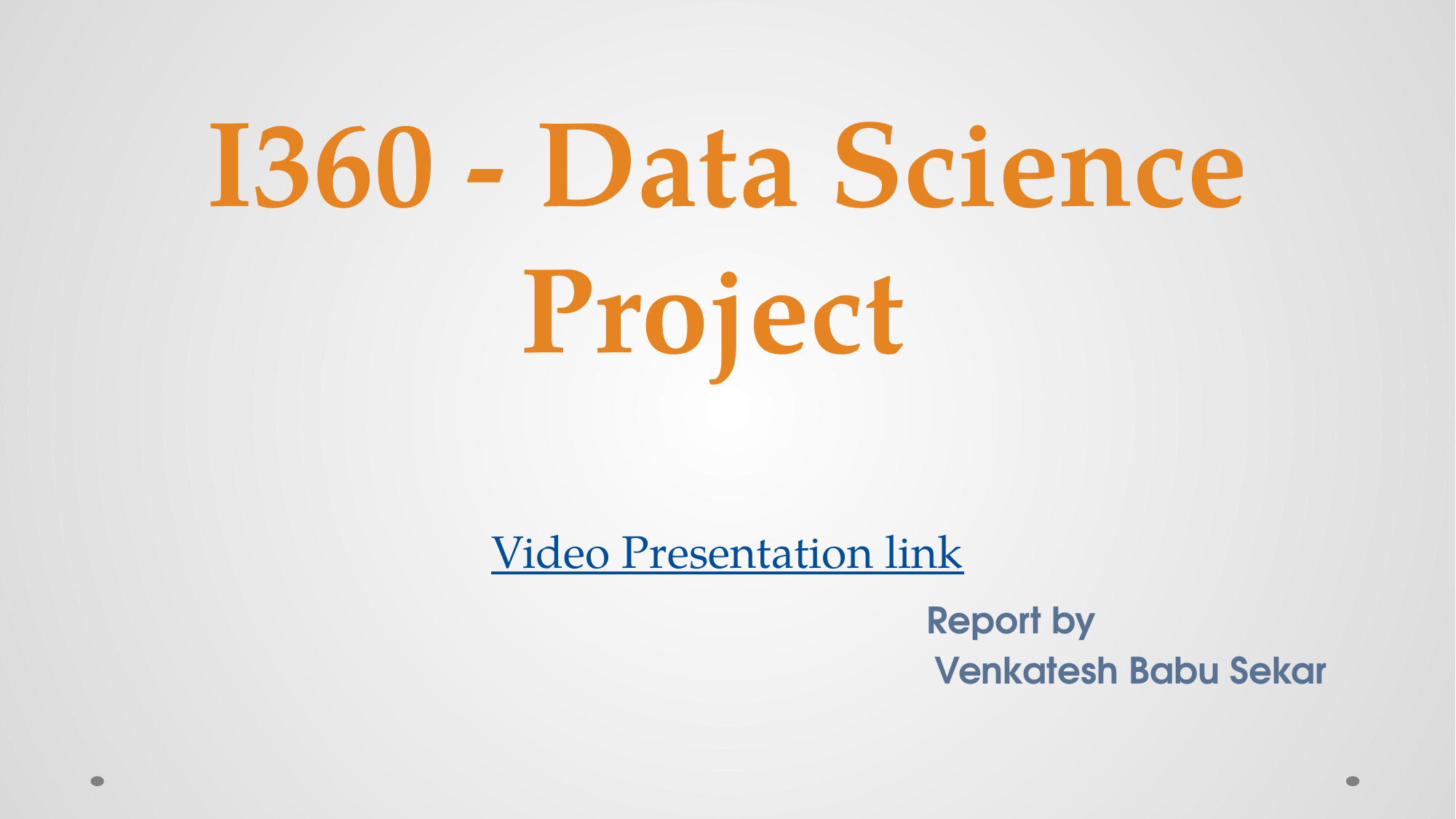

# I360 - Data Science Project Video Presentation link
				   Report by
	Venkatesh Babu Sekar